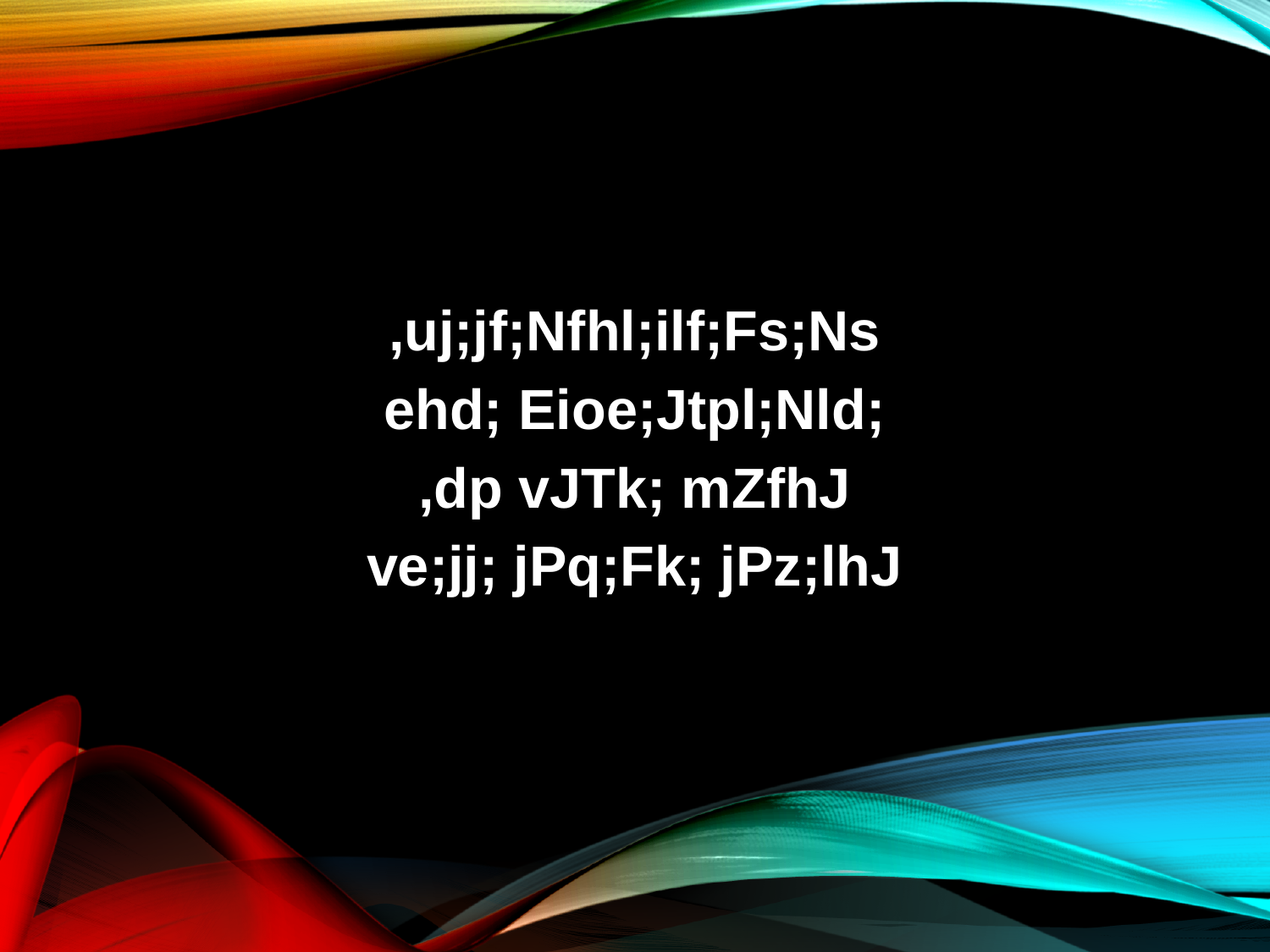

,uj;jf;Nfhl;ilf;Fs;Ns
ehd; Eioe;Jtpl;Nld;
,dp vJTk; mZfhJ
ve;jj; jPq;Fk; jPz;lhJ